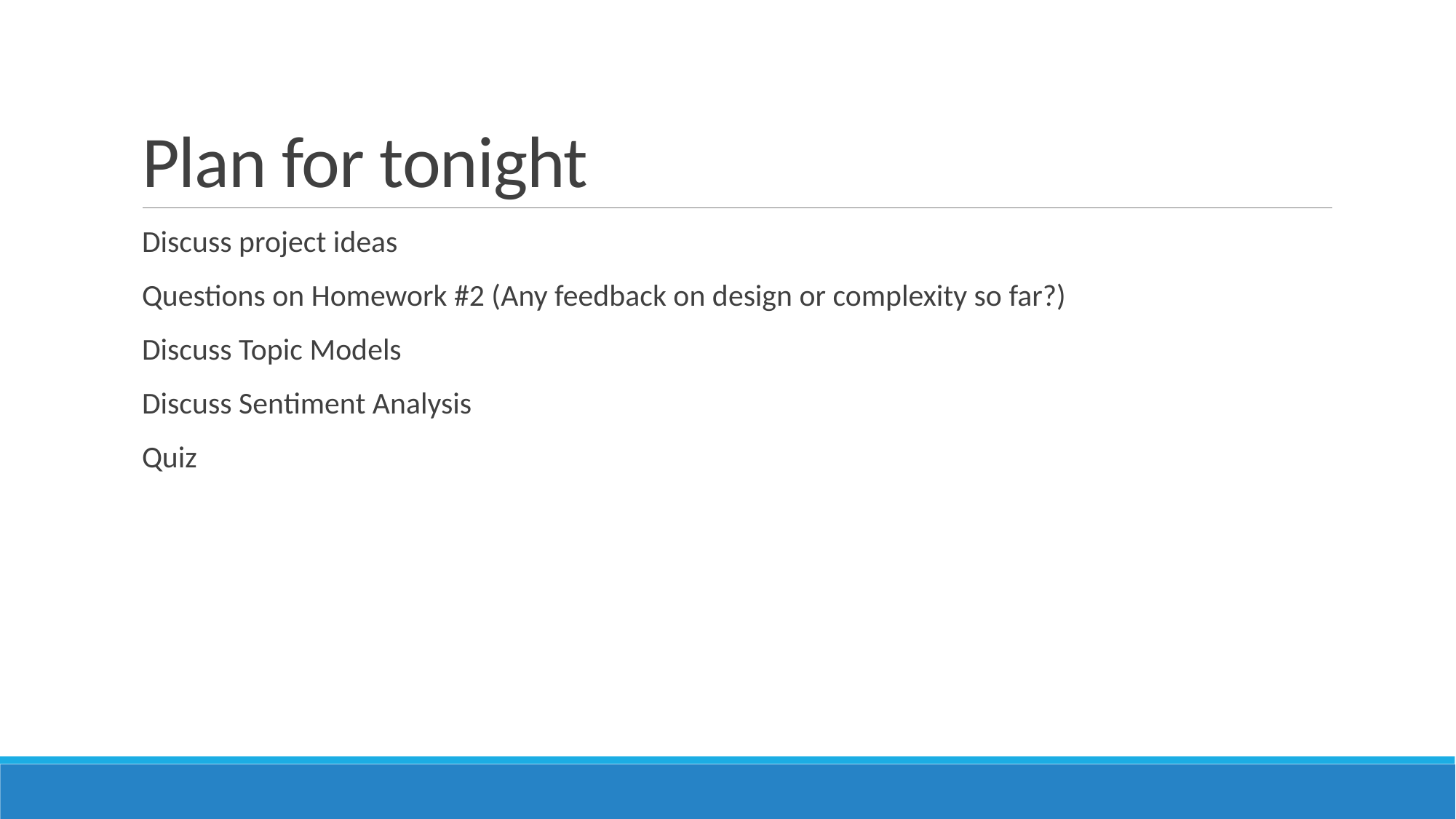

# Plan for tonight
Discuss project ideas
Questions on Homework #2 (Any feedback on design or complexity so far?)
Discuss Topic Models
Discuss Sentiment Analysis
Quiz